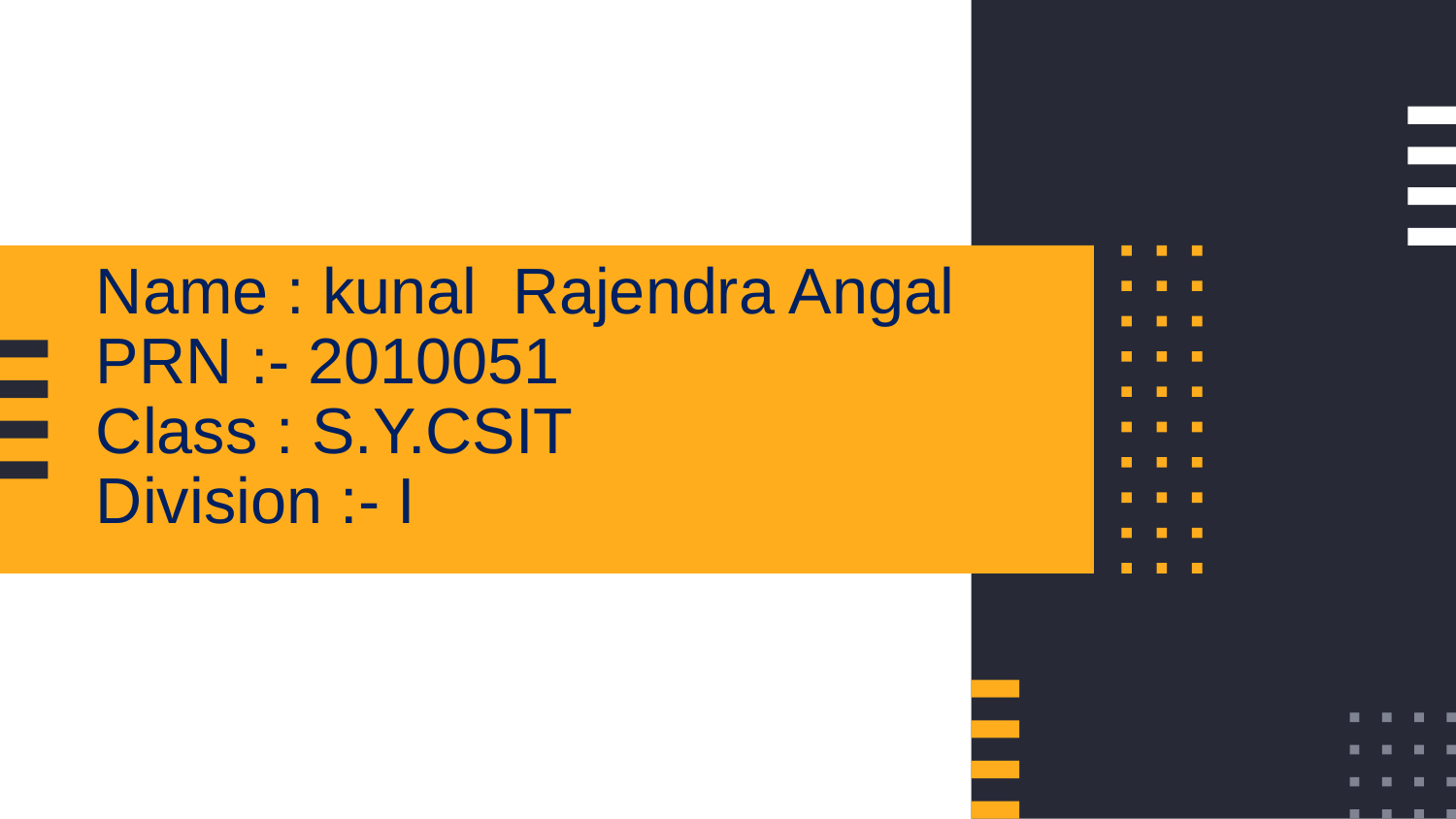

# Name : kunal  Rajendra Angal PRN :- 2010051 Class : S.Y.CSIT Division :- I